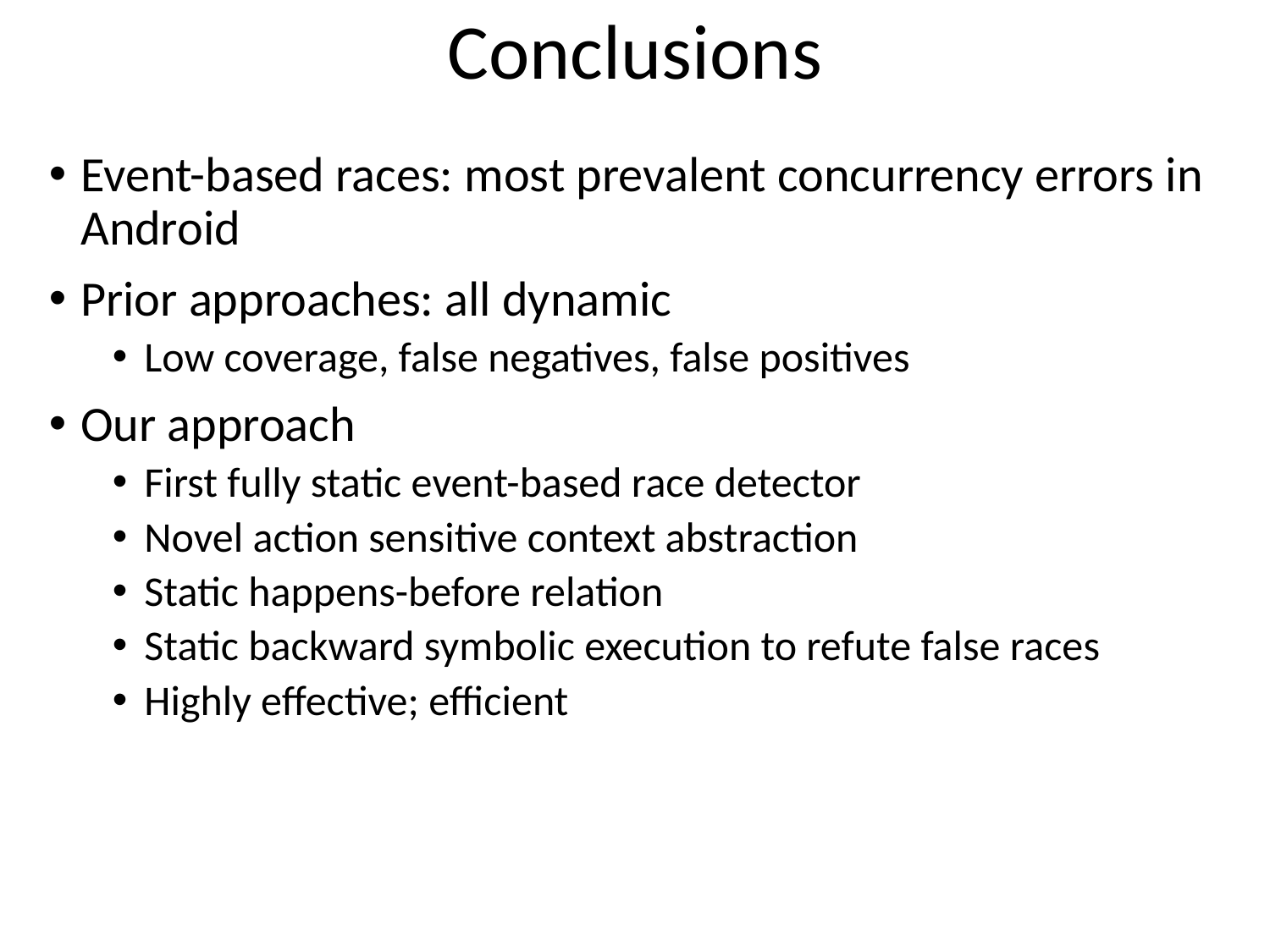

# Conclusions
Event-based races: most prevalent concurrency errors in Android
Prior approaches: all dynamic
Low coverage, false negatives, false positives
Our approach
First fully static event-based race detector
Novel action sensitive context abstraction
Static happens-before relation
Static backward symbolic execution to refute false races
Highly effective; efficient